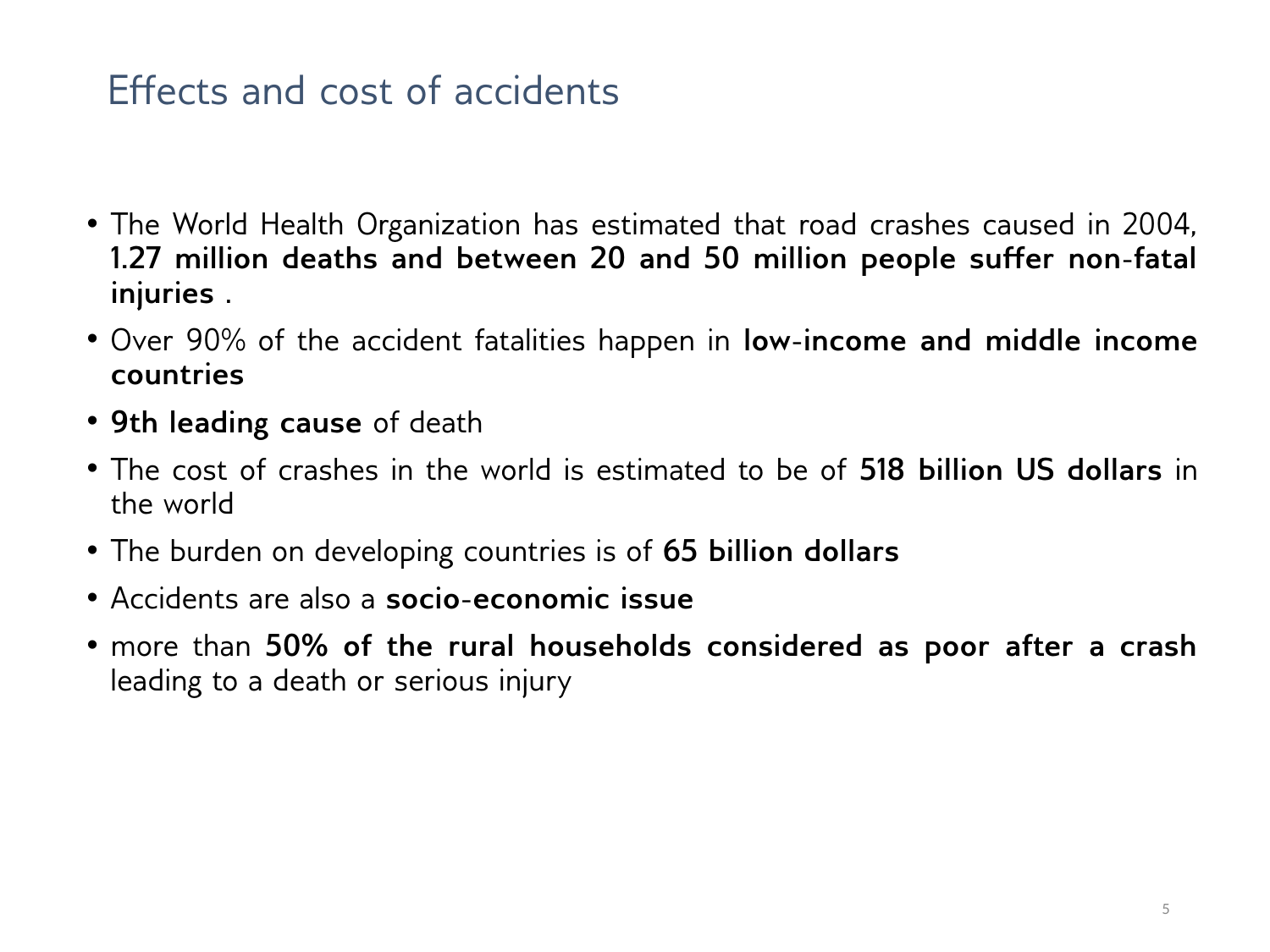

Effects and cost of accidents
The World Health Organization has estimated that road crashes caused in 2004, 1.27 million deaths and between 20 and 50 million people suffer non-fatal injuries .
Over 90% of the accident fatalities happen in low-income and middle income countries
9th leading cause of death
The cost of crashes in the world is estimated to be of 518 billion US dollars in the world
The burden on developing countries is of 65 billion dollars
Accidents are also a socio-economic issue
more than 50% of the rural households considered as poor after a crash leading to a death or serious injury
5